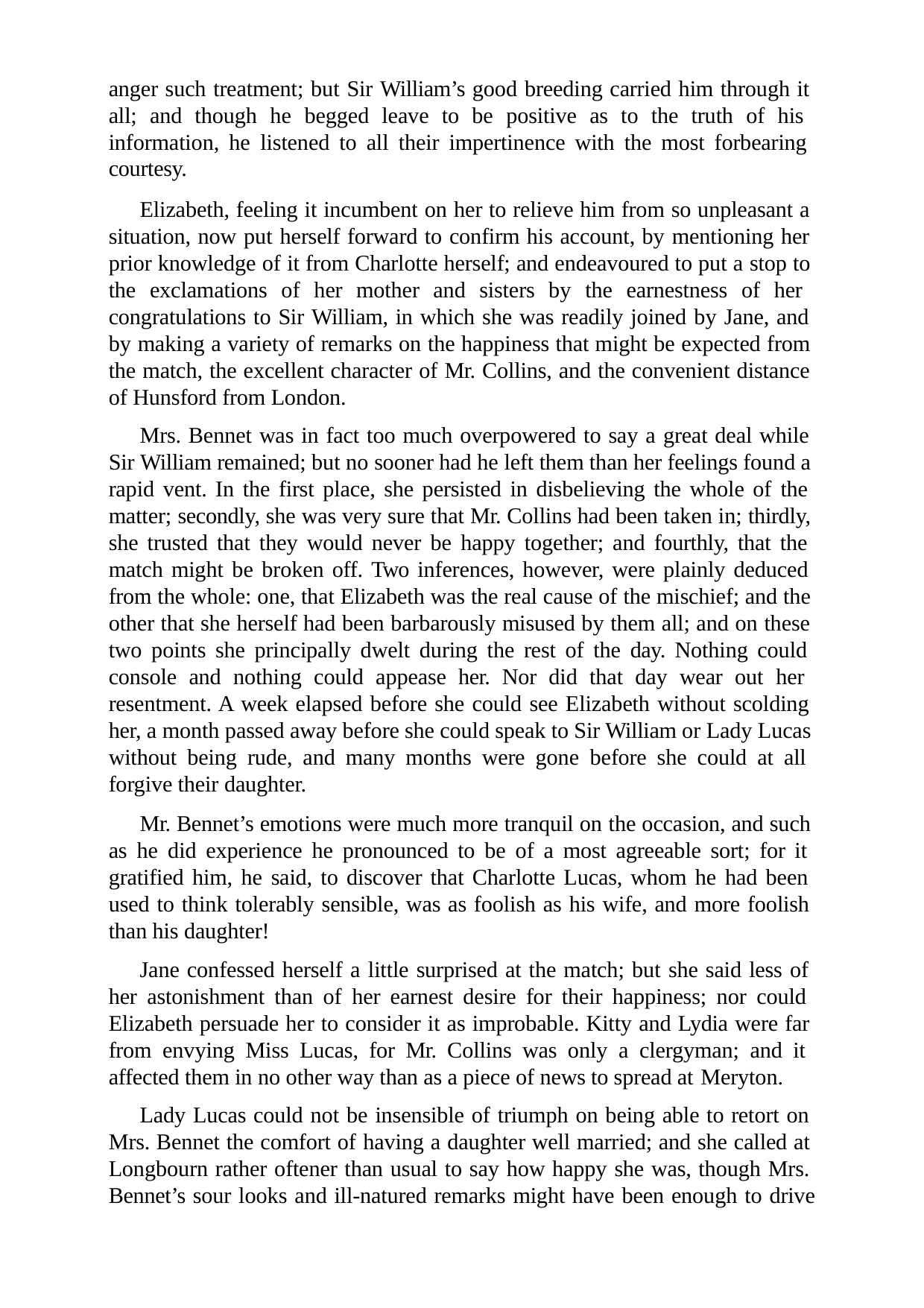

anger such treatment; but Sir William’s good breeding carried him through it  all; and though he begged leave to be positive as to the truth of his  information, he listened to all their impertinence with the most forbearing  courtesy.
Elizabeth, feeling it incumbent on her to relieve him from so unpleasant a  situation, now put herself forward to confirm his account, by mentioning her  prior knowledge of it from Charlotte herself; and endeavoured to put a stop to  the exclamations of her mother and sisters by the earnestness of her  congratulations to Sir William, in which she was readily joined by Jane, and  by making a variety of remarks on the happiness that might be expected from  the match, the excellent character of Mr. Collins, and the convenient distance  of Hunsford from London.
Mrs. Bennet was in fact too much overpowered to say a great deal while  Sir William remained; but no sooner had he left them than her feelings found a  rapid vent. In the first place, she persisted in disbelieving the whole of the  matter; secondly, she was very sure that Mr. Collins had been taken in; thirdly,  she trusted that they would never be happy together; and fourthly, that the  match might be broken off. Two inferences, however, were plainly deduced  from the whole: one, that Elizabeth was the real cause of the mischief; and the  other that she herself had been barbarously misused by them all; and on these  two points she principally dwelt during the rest of the day. Nothing could  console and nothing could appease her. Nor did that day wear out her  resentment. A week elapsed before she could see Elizabeth without scolding  her, a month passed away before she could speak to Sir William or Lady Lucas  without being rude, and many months were gone before she could at all  forgive their daughter.
Mr. Bennet’s emotions were much more tranquil on the occasion, and such  as he did experience he pronounced to be of a most agreeable sort; for it  gratified him, he said, to discover that Charlotte Lucas, whom he had been  used to think tolerably sensible, was as foolish as his wife, and more foolish  than his daughter!
Jane confessed herself a little surprised at the match; but she said less of  her astonishment than of her earnest desire for their happiness; nor could  Elizabeth persuade her to consider it as improbable. Kitty and Lydia were far  from envying Miss Lucas, for Mr. Collins was only a clergyman; and it  affected them in no other way than as a piece of news to spread at Meryton.
Lady Lucas could not be insensible of triumph on being able to retort on  Mrs. Bennet the comfort of having a daughter well married; and she called at  Longbourn rather oftener than usual to say how happy she was, though Mrs.  Bennet’s sour looks and ill-natured remarks might have been enough to drive